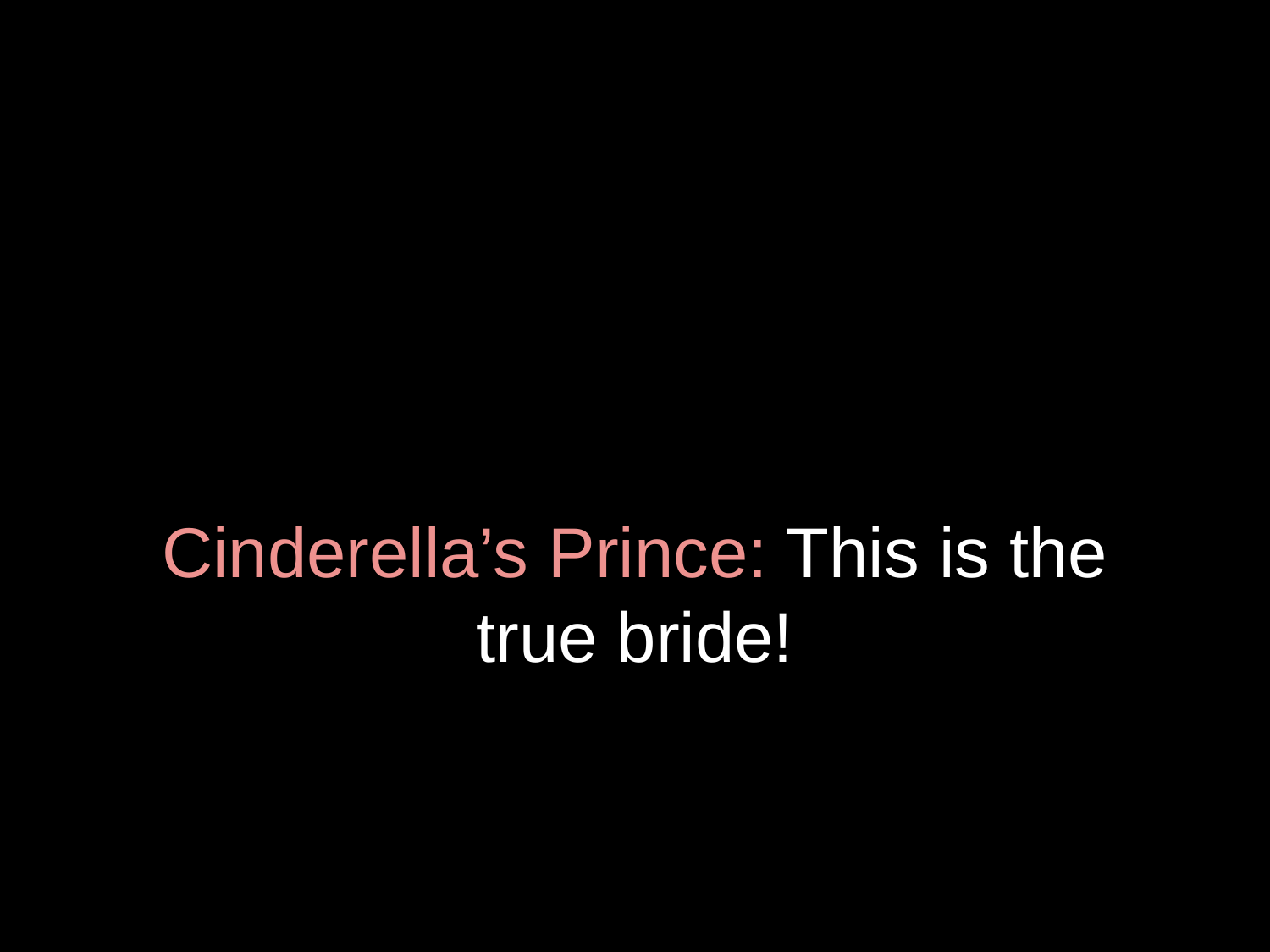

# Cinderella’s Prince: This is the true bride!